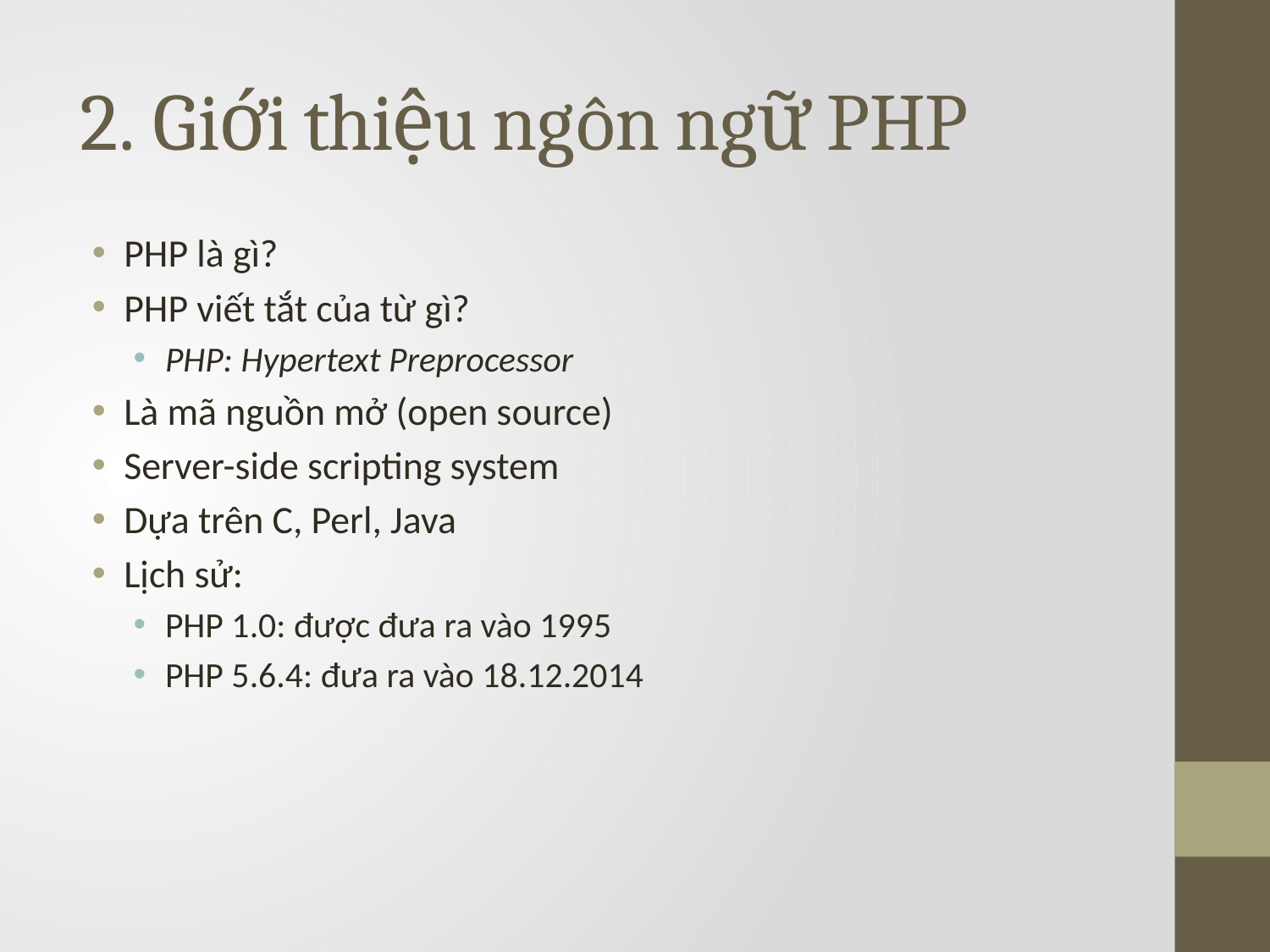

# 2. Giới thiệu ngôn ngữ PHP
PHP là gì?
PHP viết tắt của từ gì?
PHP: Hypertext Preprocessor
Là mã nguồn mở (open source)
Server-side scripting system
Dựa trên C, Perl, Java
Lịch sử:
PHP 1.0: được đưa ra vào 1995
PHP 5.6.4: đưa ra vào 18.12.2014